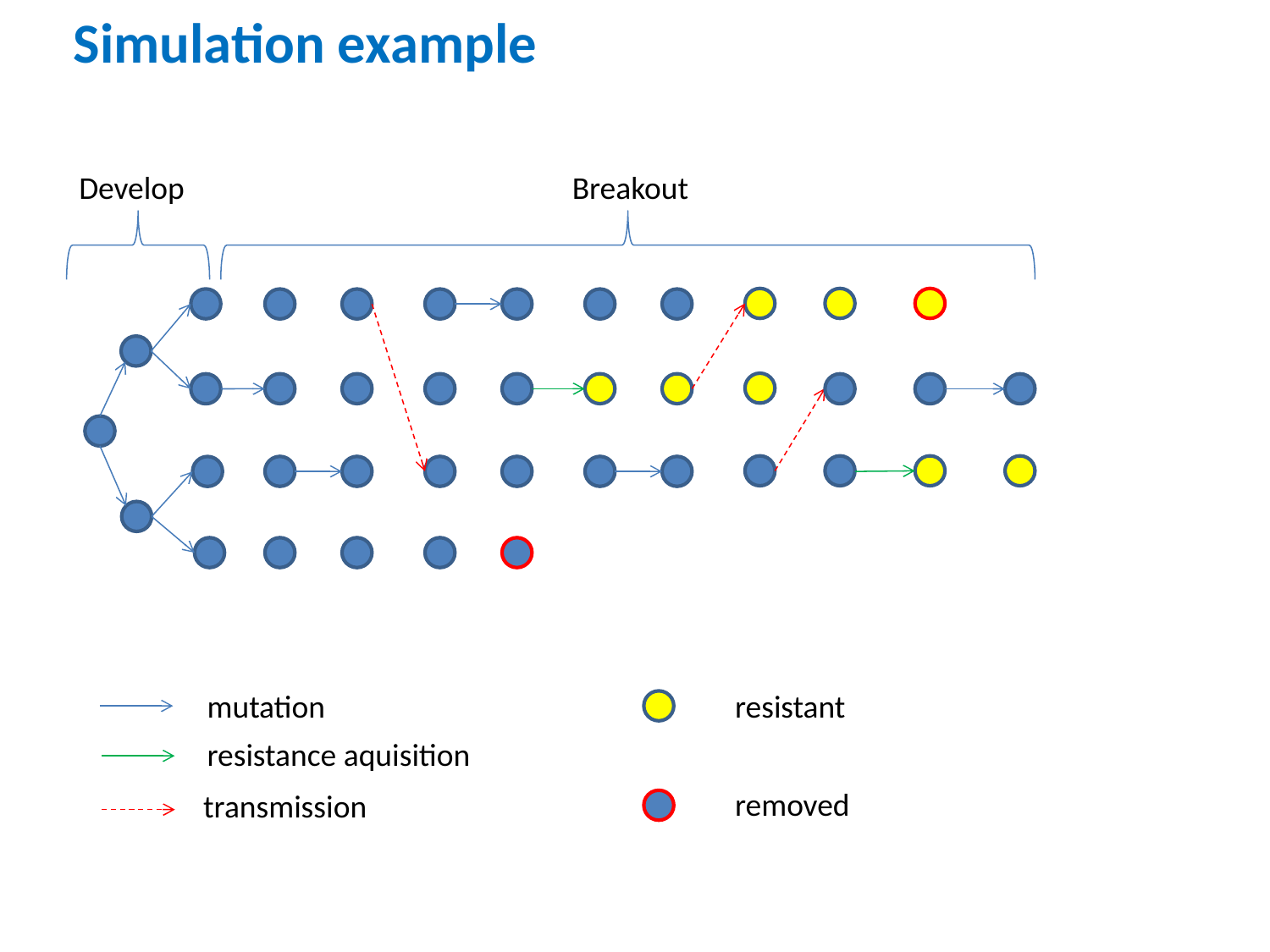

Simulation example

Develop
Breakout

mutation
resistant

resistance aquisition
removed
transmission